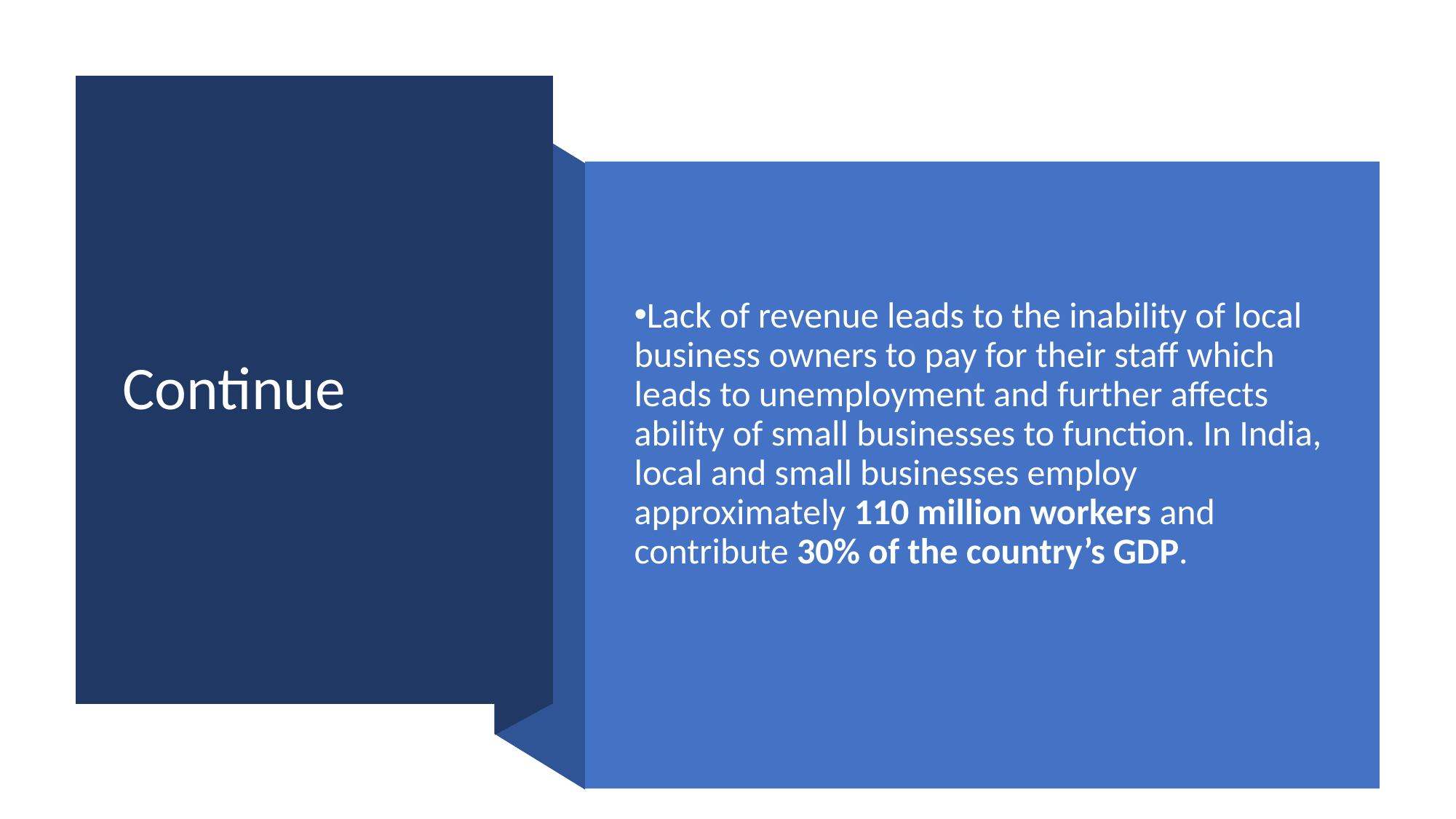

# Continue

Lack of revenue leads to the inability of local business owners to pay for their staff which leads to unemployment and further affects ability of small businesses to function. In India, local and small businesses employ approximately 110 million workers and contribute 30% of the country’s GDP.